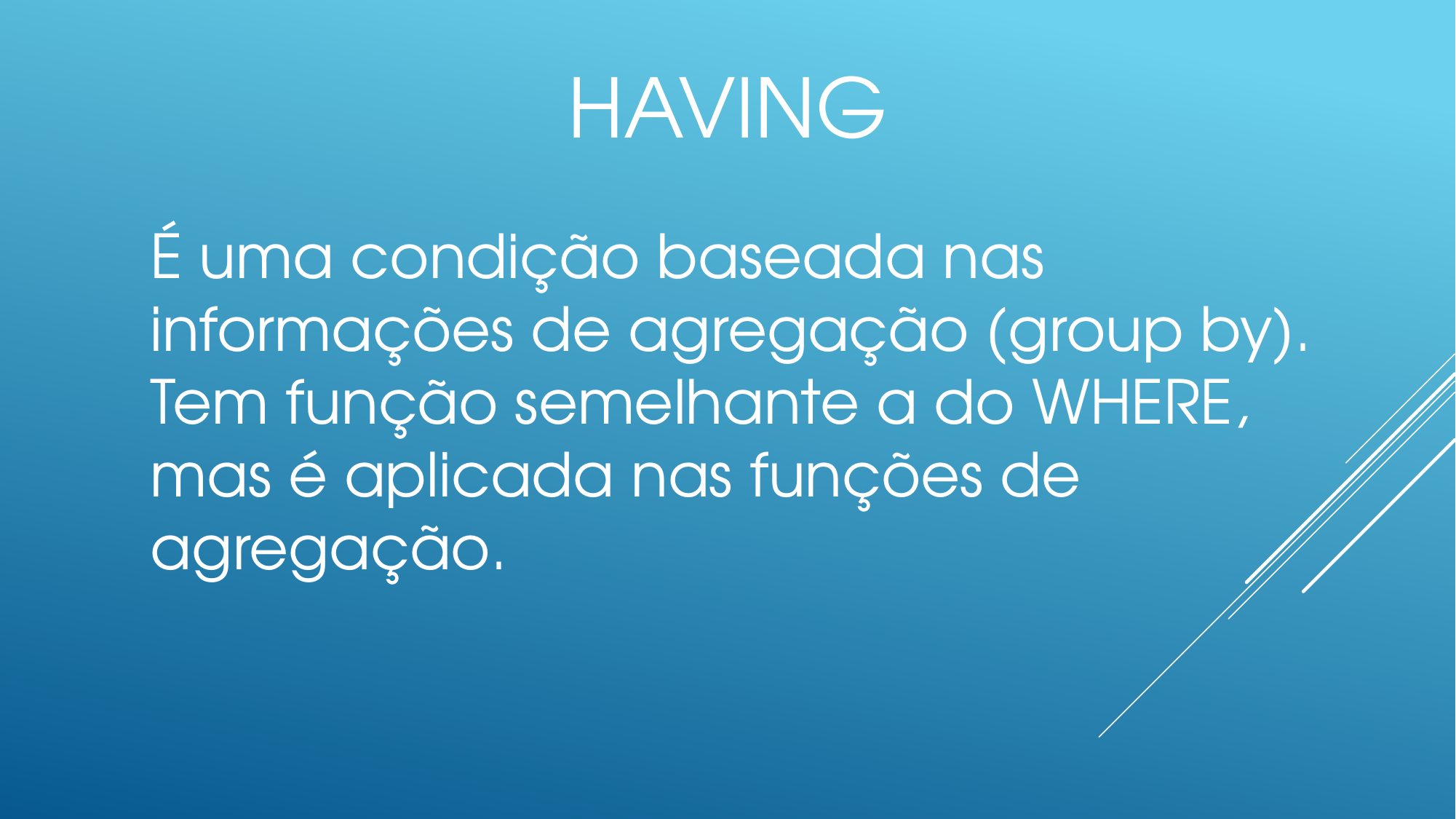

HAVING
É uma condição baseada nas informações de agregação (group by).
Tem função semelhante a do WHERE, mas é aplicada nas funções de agregação.